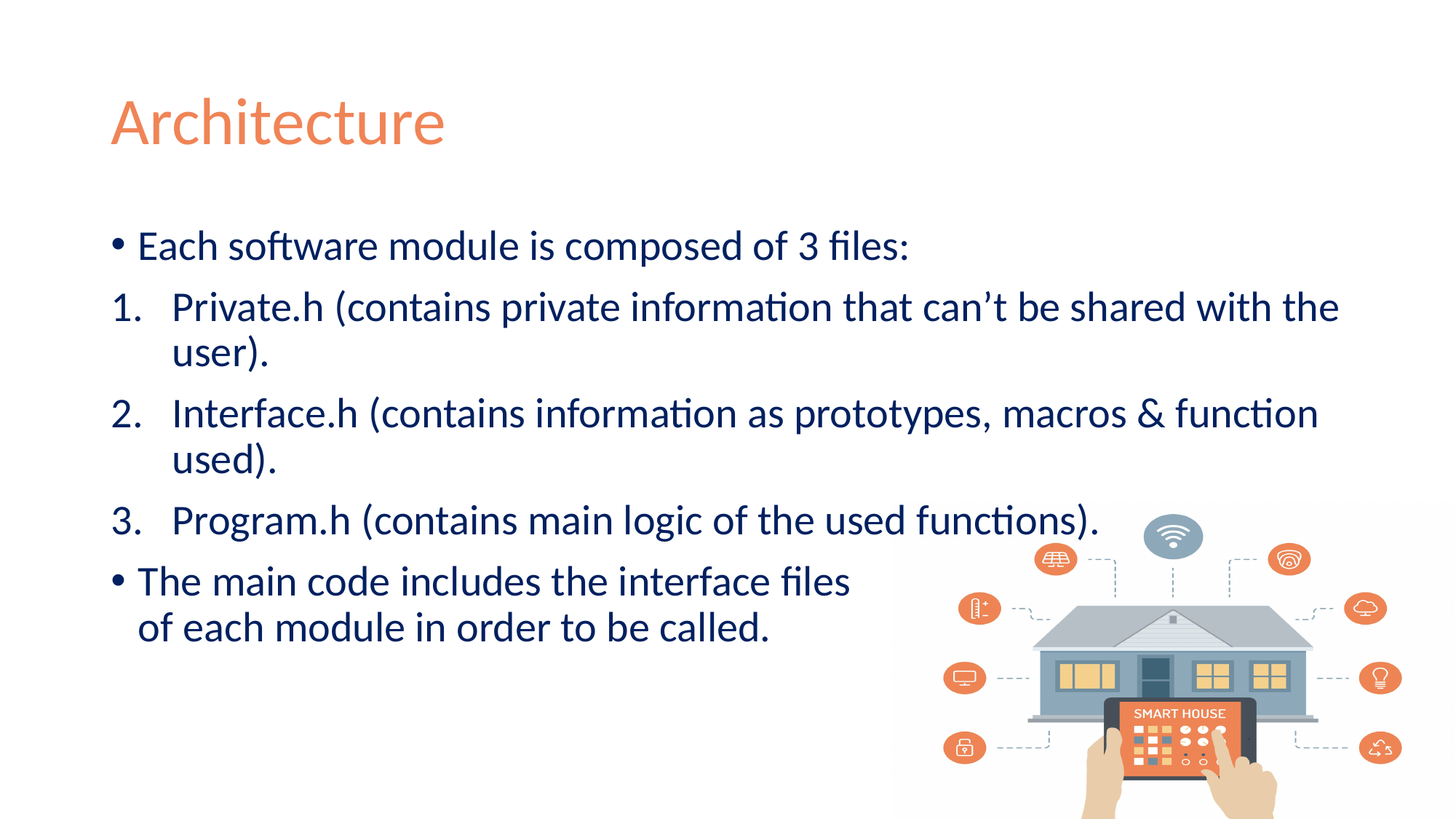

# Architecture
Each software module is composed of 3 files:
Private.h (contains private information that can’t be shared with the user).
Interface.h (contains information as prototypes, macros & function used).
Program.h (contains main logic of the used functions).
The main code includes the interface files                                                of each module in order to be called.